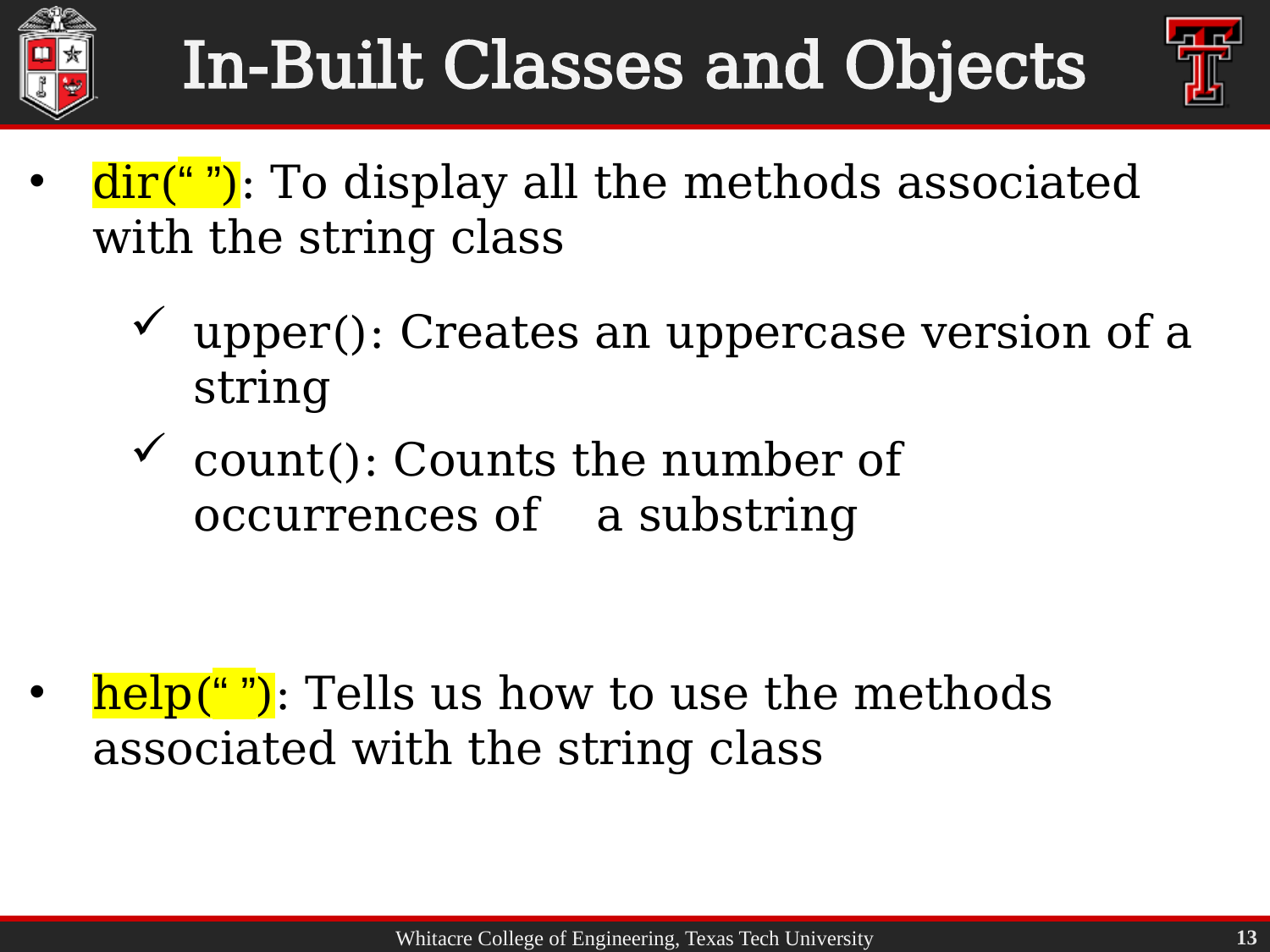

# In-Built Classes and Objects
dir(“ ”): To display all the methods associated with the string class
upper(): Creates an uppercase version of a string
count(): Counts the number of occurrences of    a substring
help(“ ”): Tells us how to use the methods associated with the string class
13